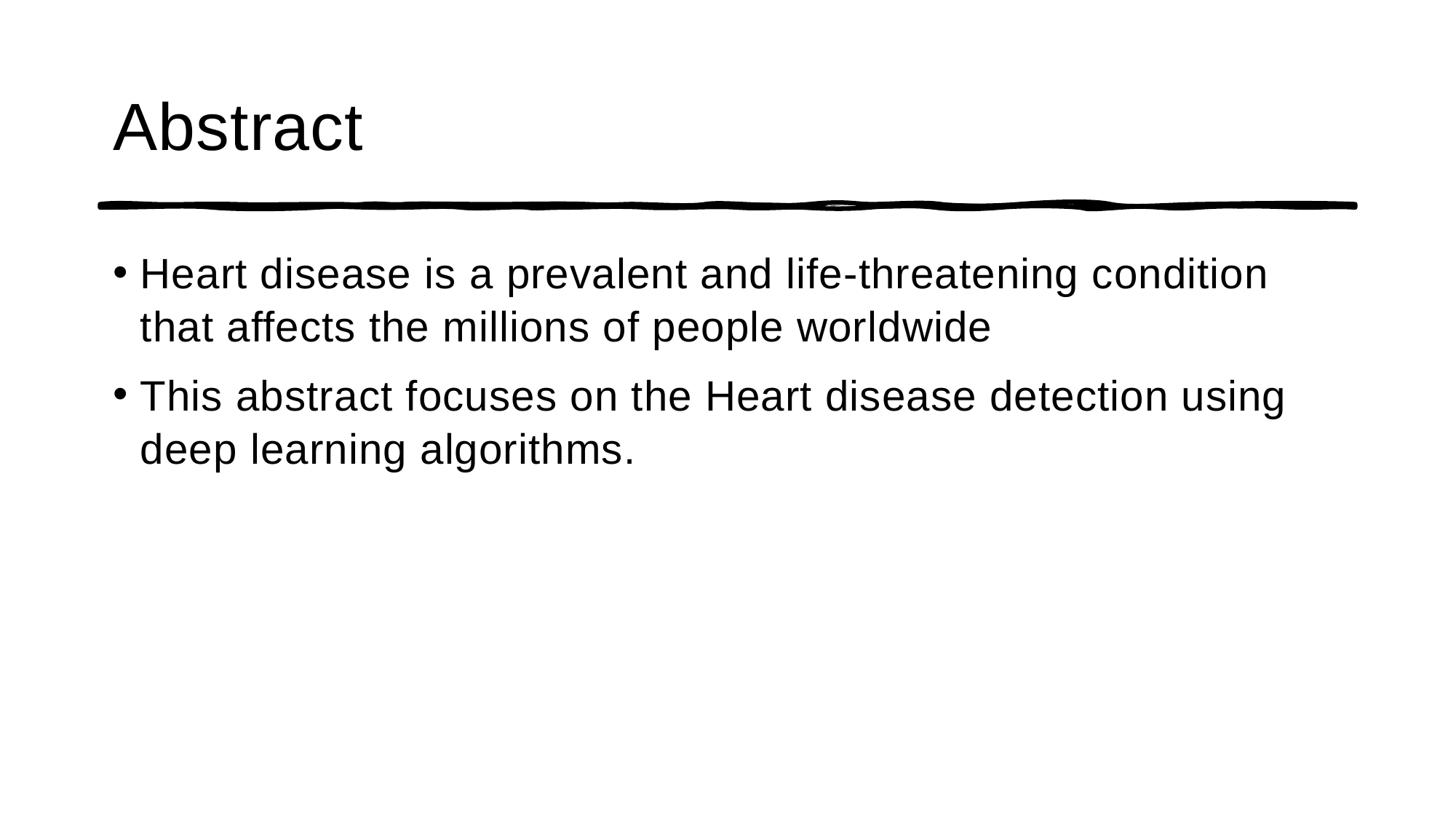

# Abstract
Heart disease is a prevalent and life-threatening condition that affects the millions of people worldwide
This abstract focuses on the Heart disease detection using  deep learning algorithms.